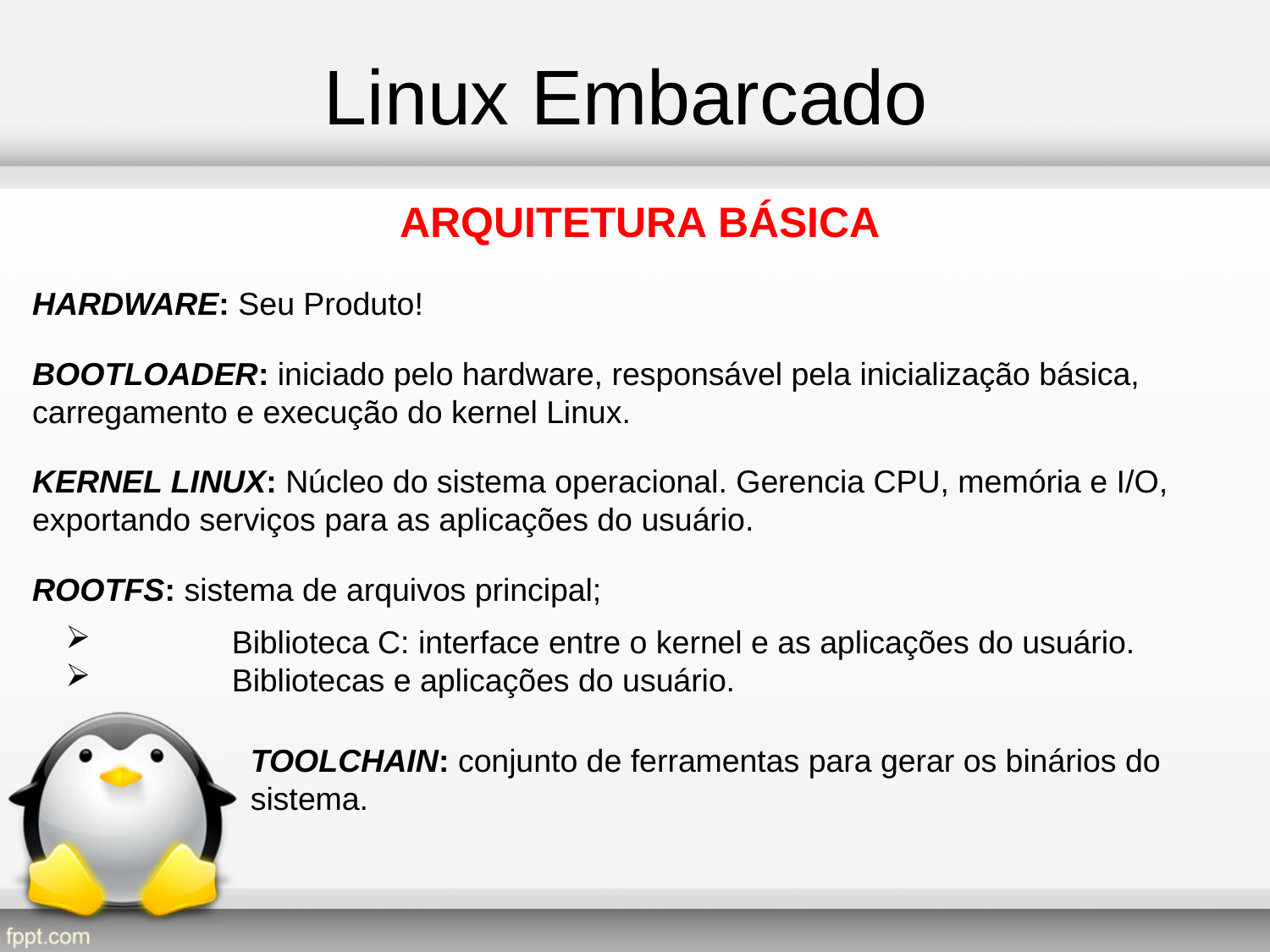

Linux Embarcado
ARQUITETURA BÁSICA
HARDWARE: Seu Produto!
BOOTLOADER: iniciado pelo hardware, responsável pela inicialização básica, carregamento e execução do kernel Linux.
KERNEL LINUX: Núcleo do sistema operacional. Gerencia CPU, memória e I/O, exportando serviços para as aplicações do usuário.
ROOTFS: sistema de arquivos principal;
	 Biblioteca C: interface entre o kernel e as aplicações do usuário.
	 Bibliotecas e aplicações do usuário.
TOOLCHAIN: conjunto de ferramentas para gerar os binários do sistema.